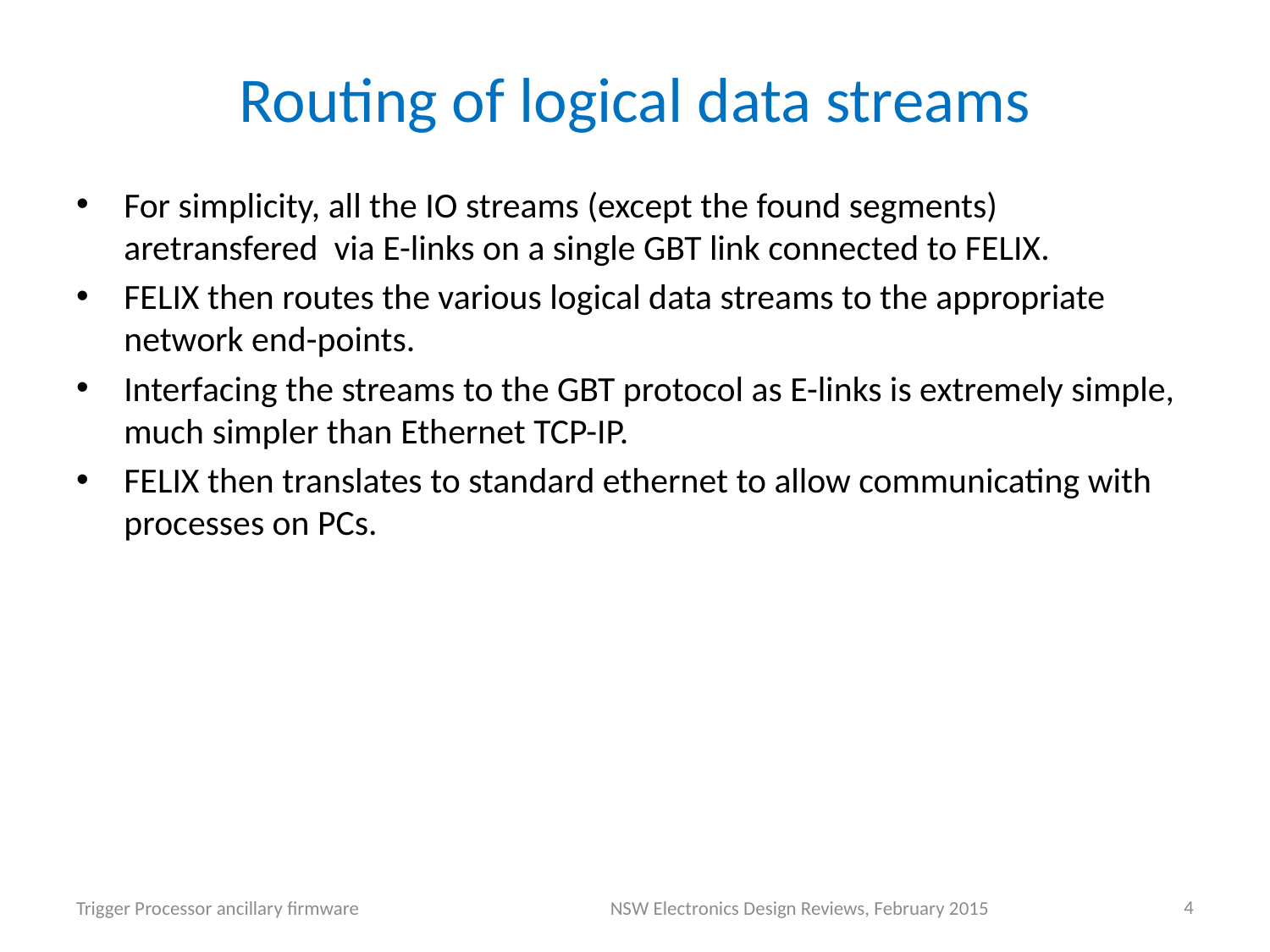

# Routing of logical data streams
For simplicity, all the IO streams (except the found segments) aretransfered  via E-links on a single GBT link connected to FELIX.
FELIX then routes the various logical data streams to the appropriate network end-points.
Interfacing the streams to the GBT protocol as E-links is extremely simple,
much simpler than Ethernet TCP-IP.
FELIX then translates to standard ethernet to allow communicating with processes on PCs.

4
Trigger Processor ancillary firmware
NSW Electronics Design Reviews, February 2015